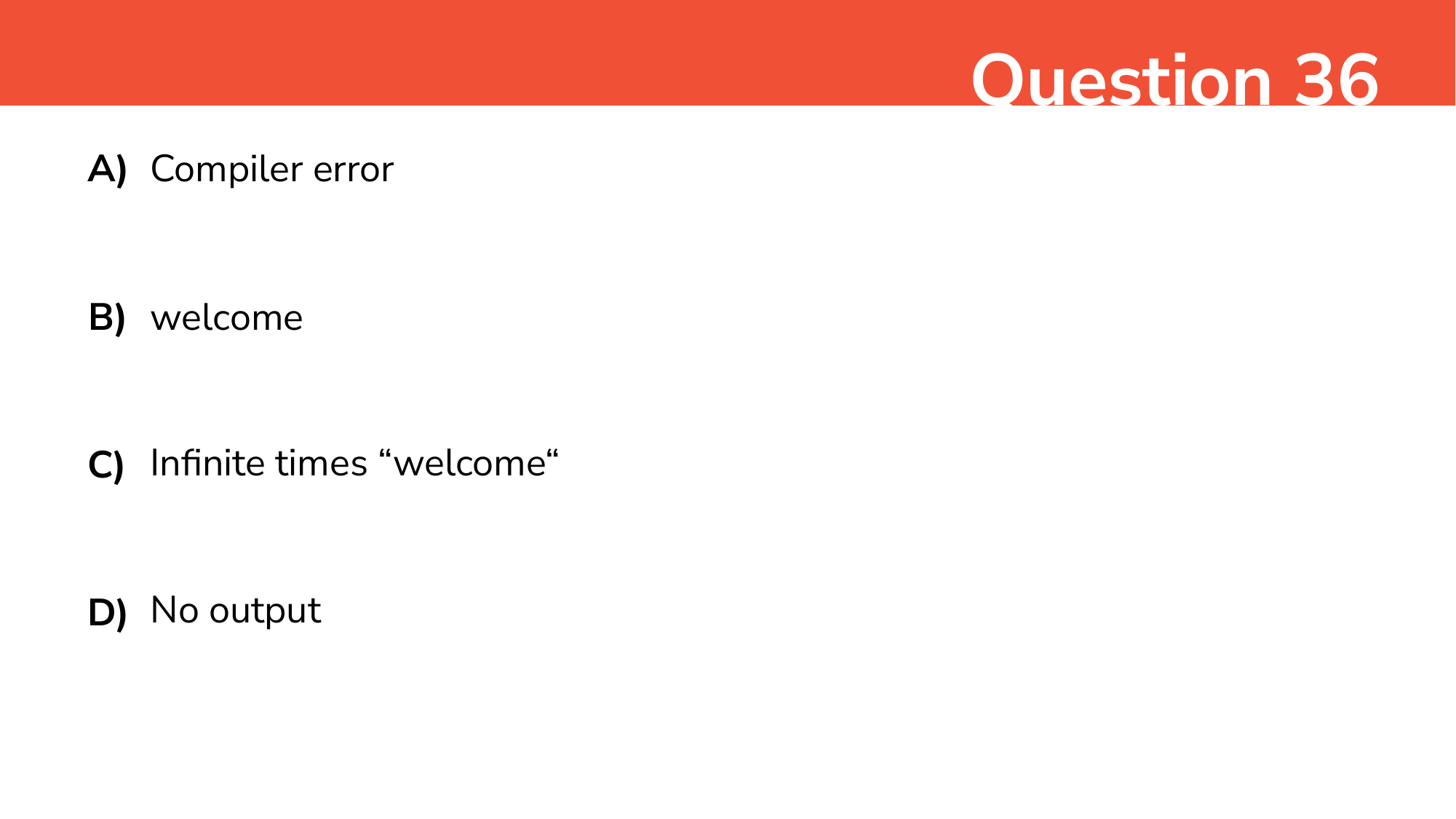

Question 36
Compiler error
A)
B)
welcome
Infinite times “welcome“
C)
No output
D)